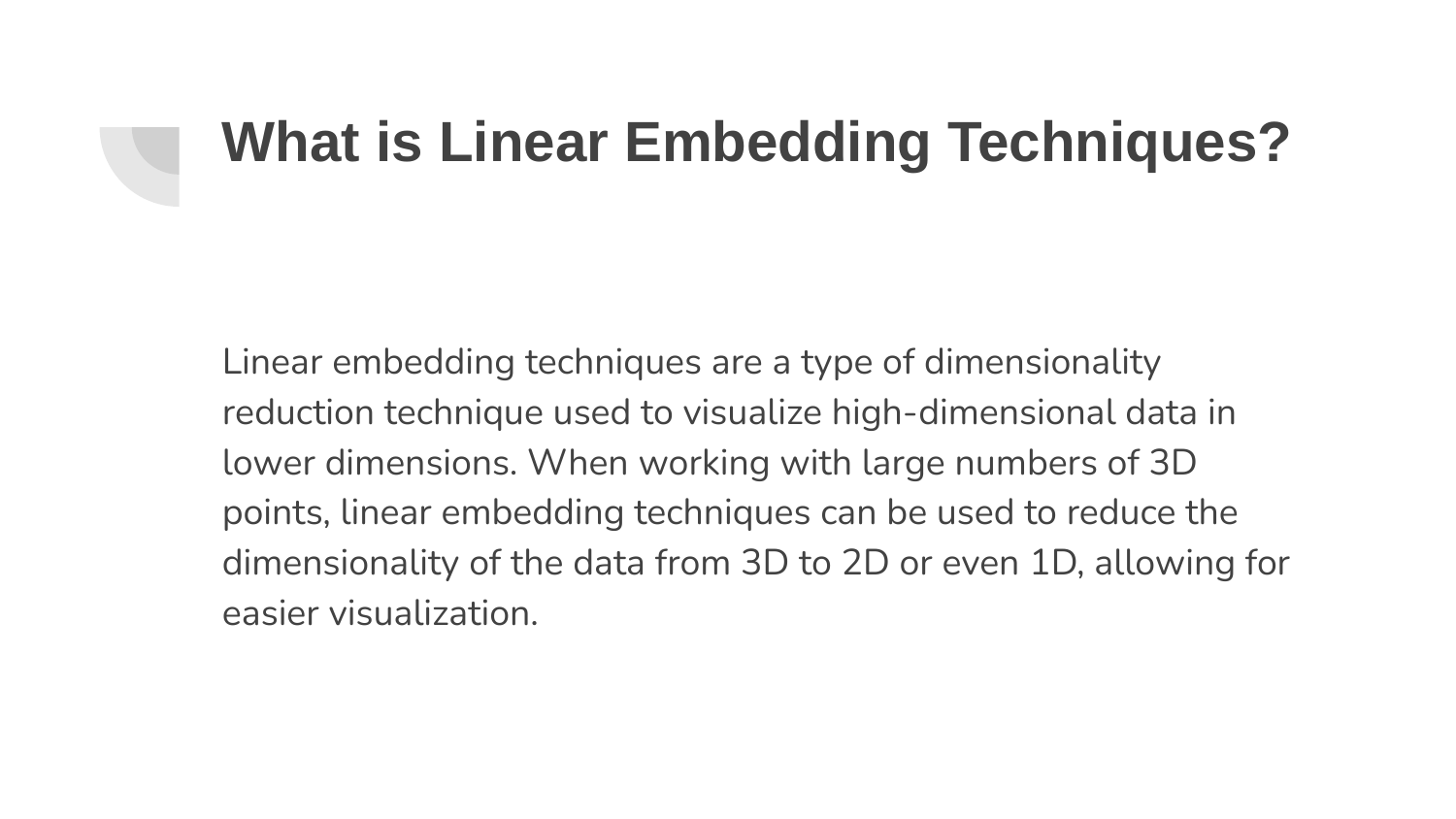

# What is Linear Embedding Techniques?
Linear embedding techniques are a type of dimensionality reduction technique used to visualize high-dimensional data in lower dimensions. When working with large numbers of 3D points, linear embedding techniques can be used to reduce the dimensionality of the data from 3D to 2D or even 1D, allowing for easier visualization.